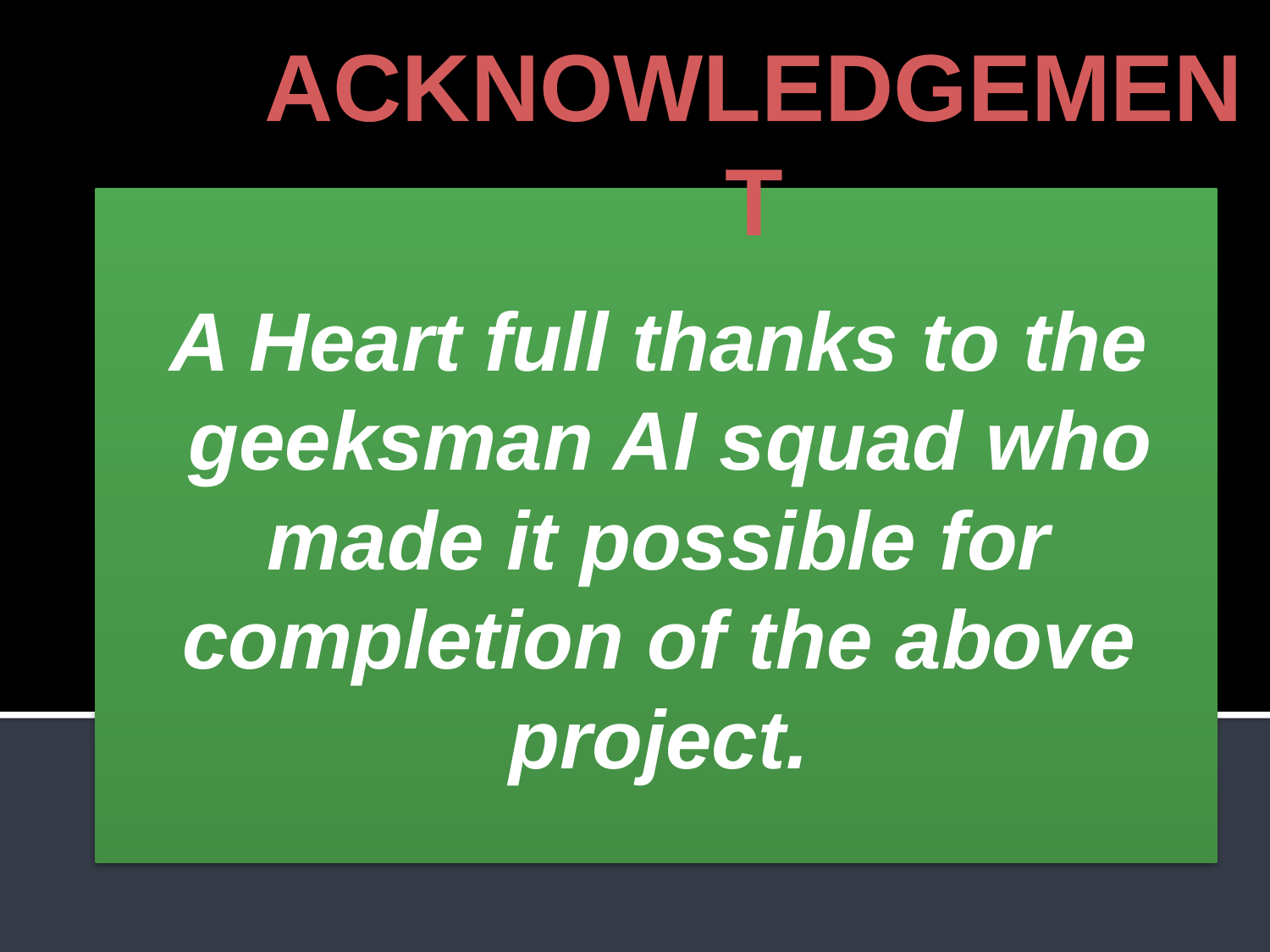

ACKNOWLEDGEMENT

# A Heart full thanks to the geeksman AI squad who made it possible for completion of the above project.